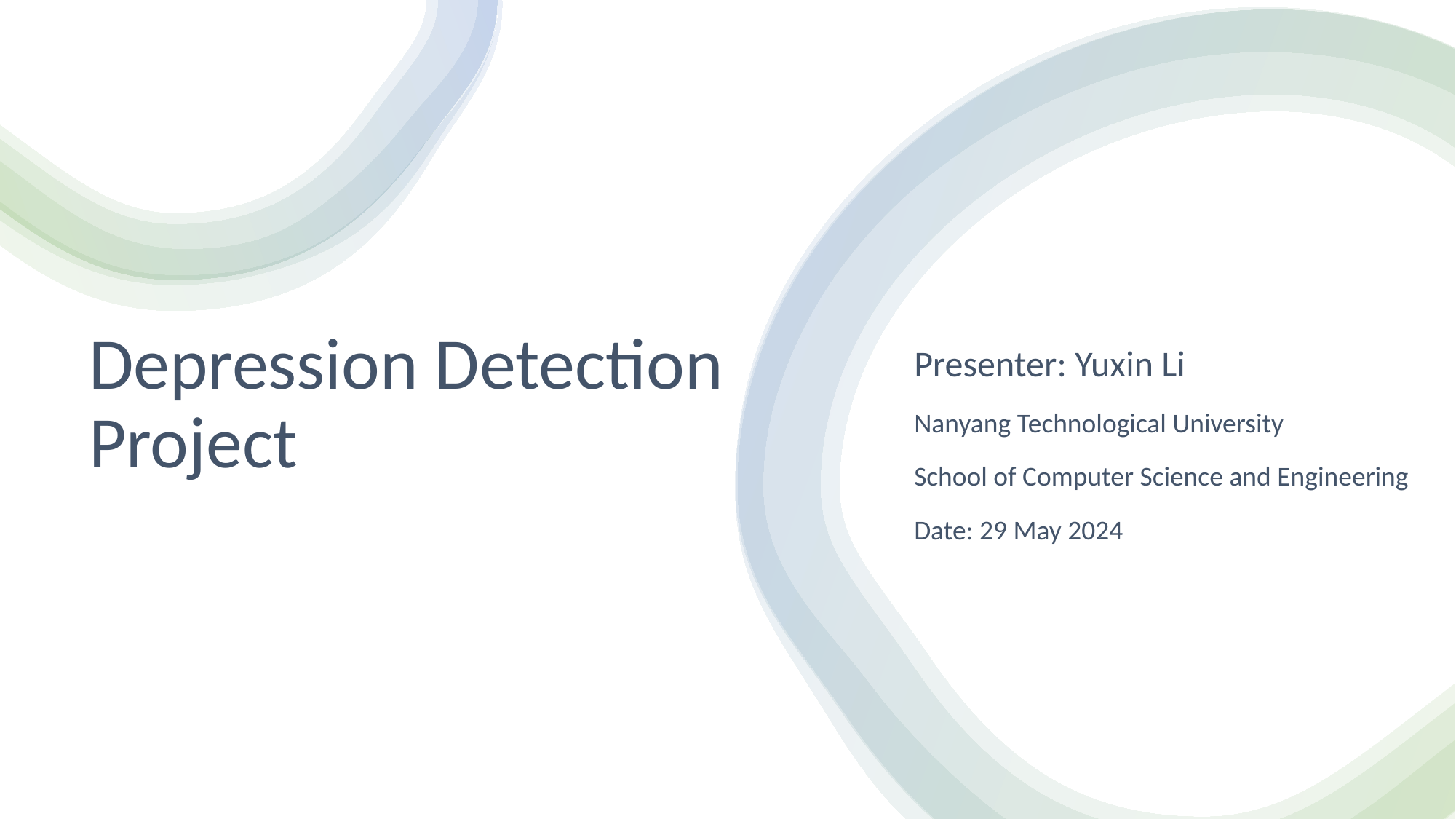

# Depression Detection Project
Presenter: Yuxin Li
Nanyang Technological University
School of Computer Science and Engineering
Date: 29 May 2024